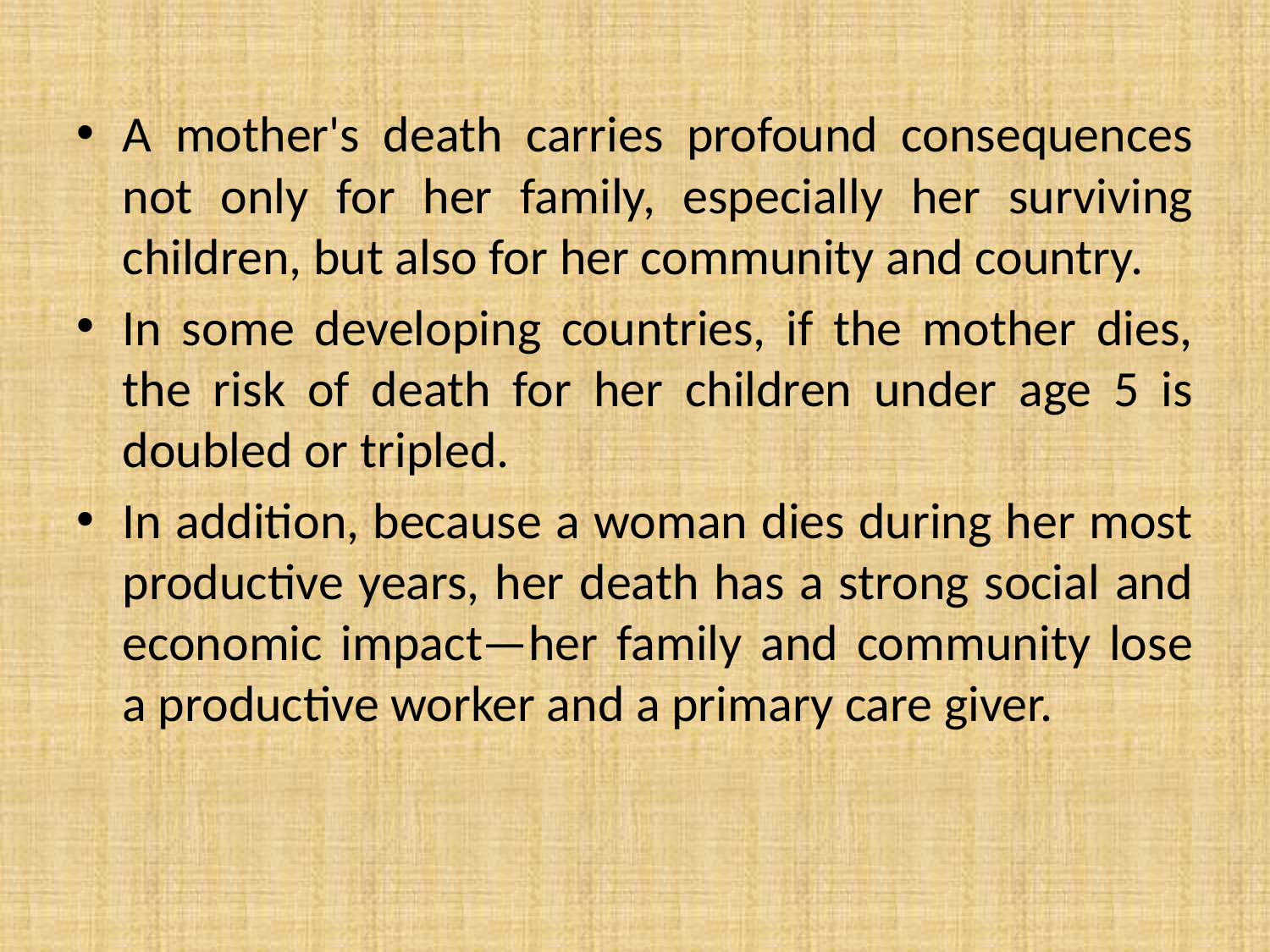

A mother's death carries profound consequences not only for her family, especially her surviving children, but also for her community and country.
In some developing countries, if the mother dies, the risk of death for her children under age 5 is doubled or tripled.
In addition, because a woman dies during her most productive years, her death has a strong social and economic impact—her family and community lose a productive worker and a primary care giver.